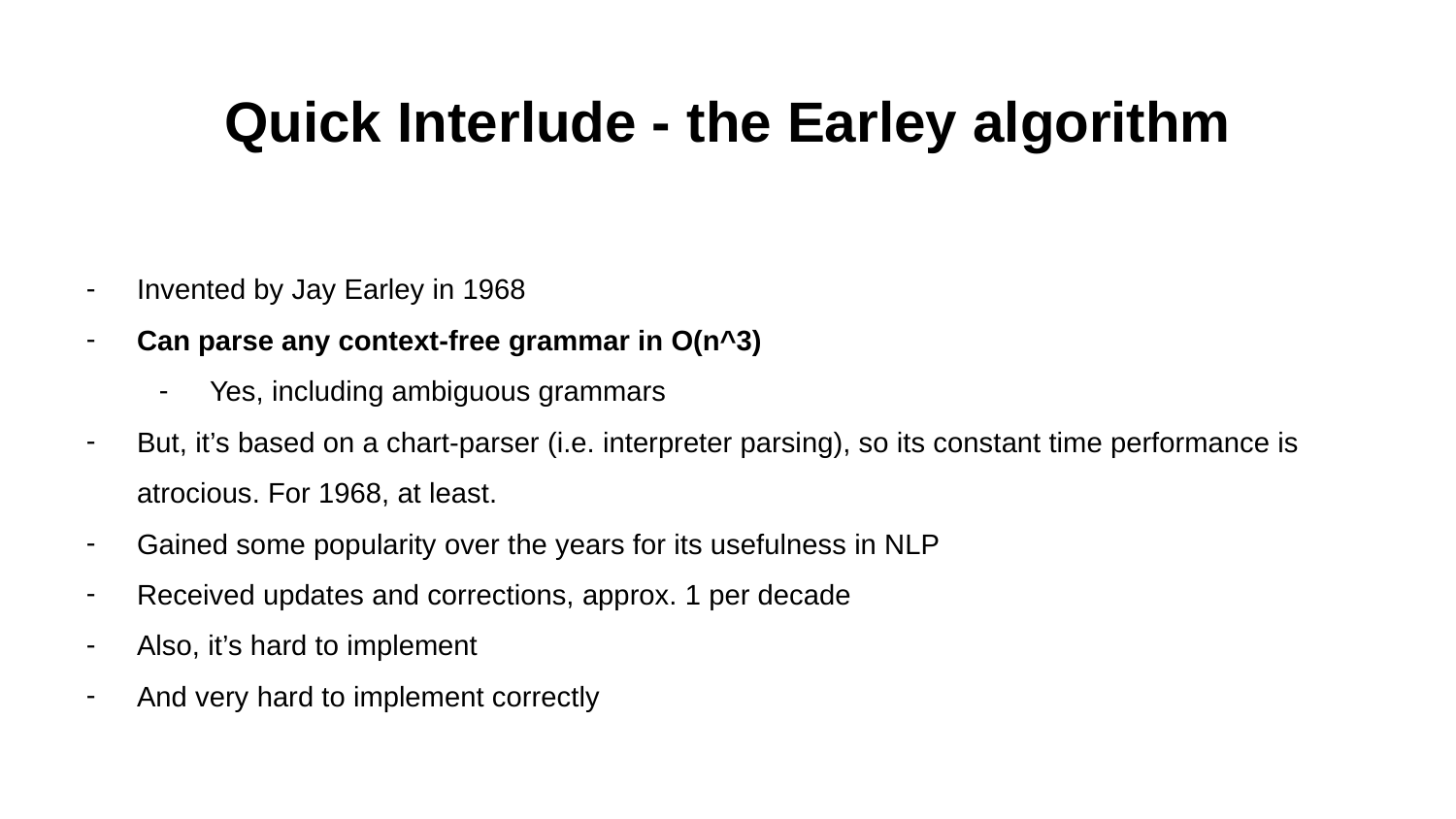

# Quick Interlude - the Earley algorithm
Invented by Jay Earley in 1968
Can parse any context-free grammar in O(n^3)
Yes, including ambiguous grammars
But, it’s based on a chart-parser (i.e. interpreter parsing), so its constant time performance is atrocious. For 1968, at least.
Gained some popularity over the years for its usefulness in NLP
Received updates and corrections, approx. 1 per decade
Also, it’s hard to implement
And very hard to implement correctly